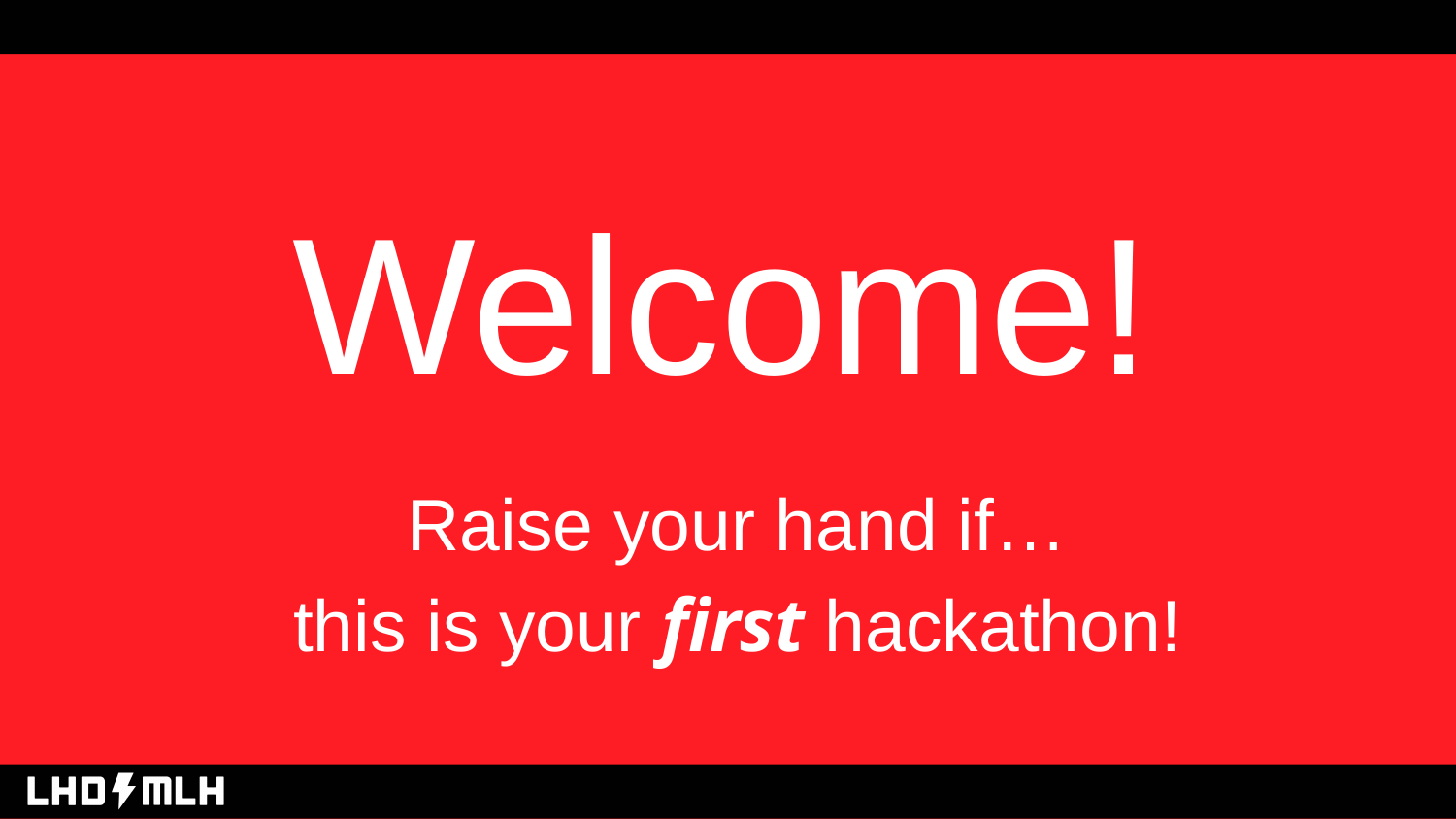

Welcome!
Raise your hand if…
this is your first hackathon!